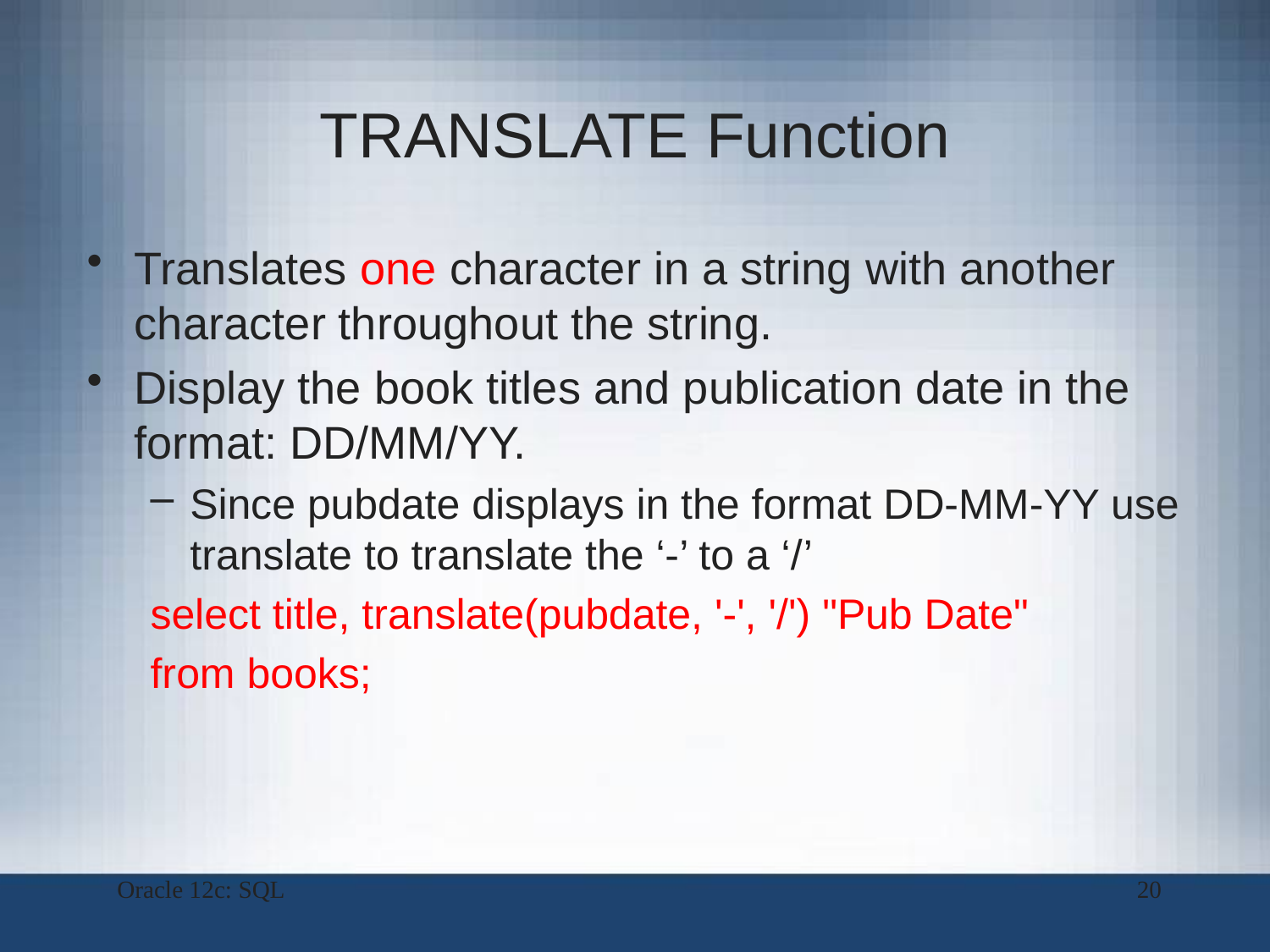

# TRANSLATE Function
Translates one character in a string with another character throughout the string.
Display the book titles and publication date in the format: DD/MM/YY.
Since pubdate displays in the format DD-MM-YY use translate to translate the ‘-’ to a ‘/’
select title, translate(pubdate, '-', '/') "Pub Date"
from books;

Oracle 12c: SQL
20